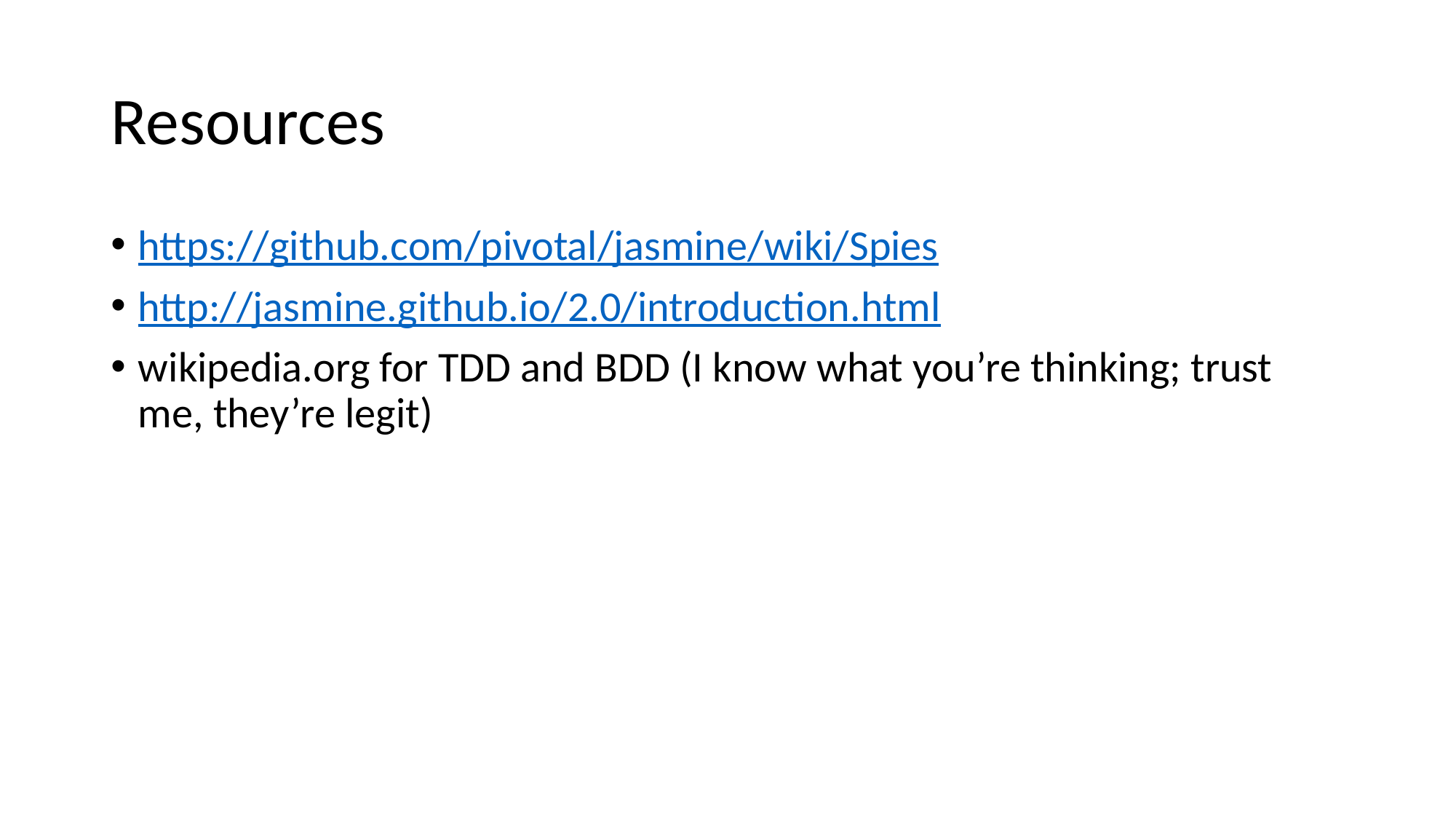

# Resources
https://github.com/pivotal/jasmine/wiki/Spies
http://jasmine.github.io/2.0/introduction.html
wikipedia.org for TDD and BDD (I know what you’re thinking; trust me, they’re legit)